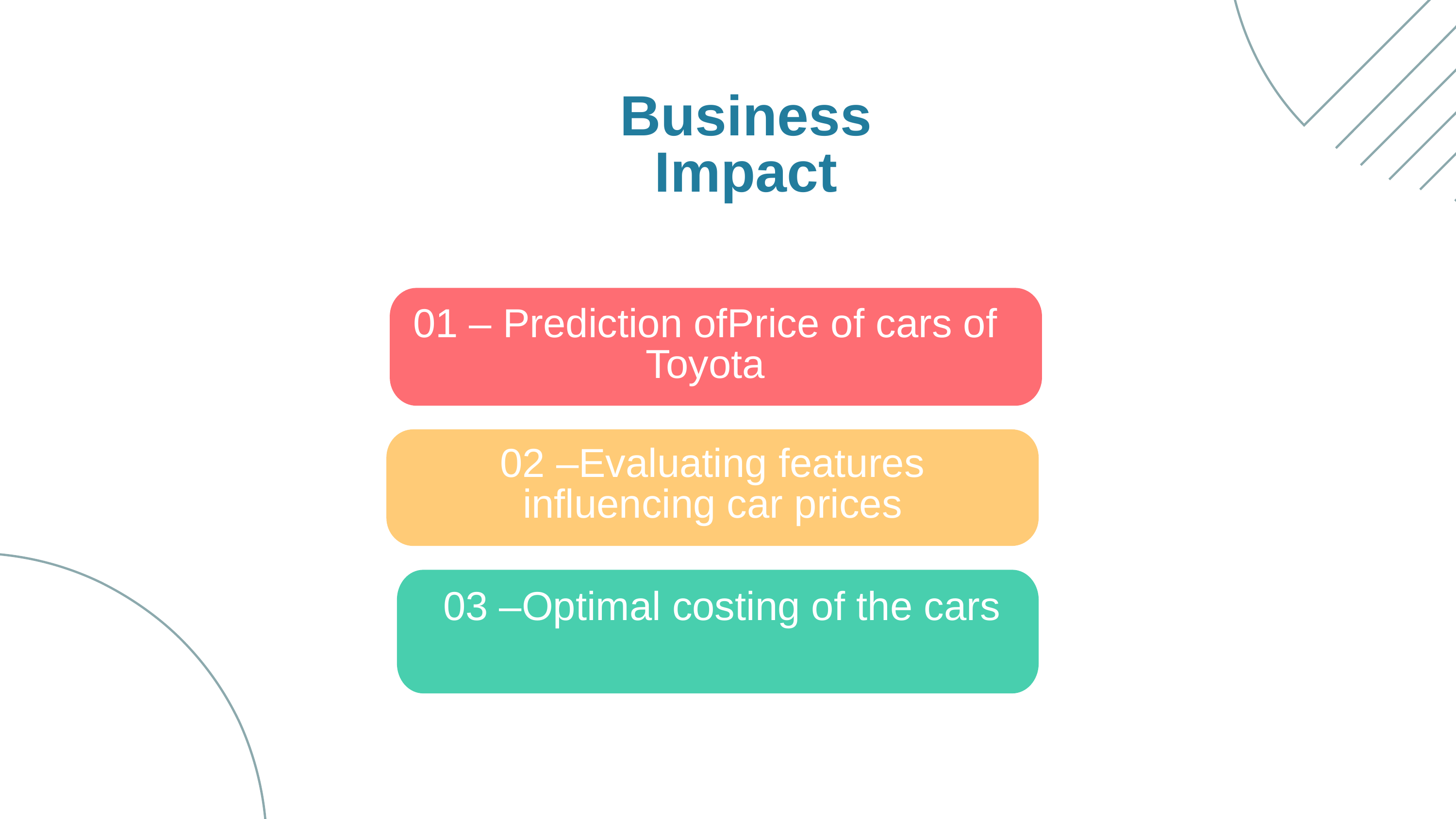

Business Impact

01 – Prediction ofPrice of cars of Toyota

02 –Evaluating features influencing car prices

03 –Optimal costing of the cars